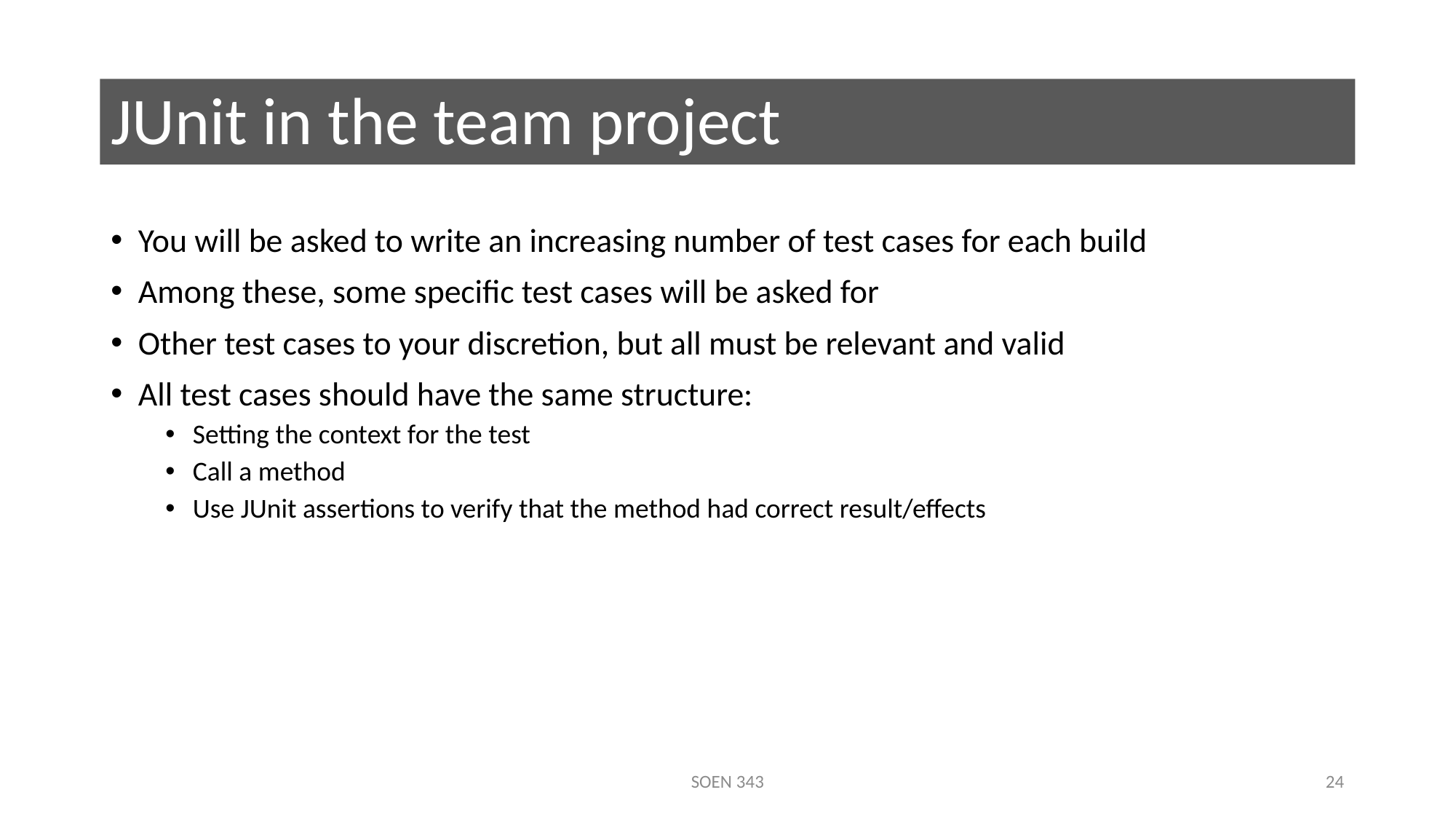

# JUnit in the team project
You will be asked to write an increasing number of test cases for each build
Among these, some specific test cases will be asked for
Other test cases to your discretion, but all must be relevant and valid
All test cases should have the same structure:
Setting the context for the test
Call a method
Use JUnit assertions to verify that the method had correct result/effects

SOEN 343
24